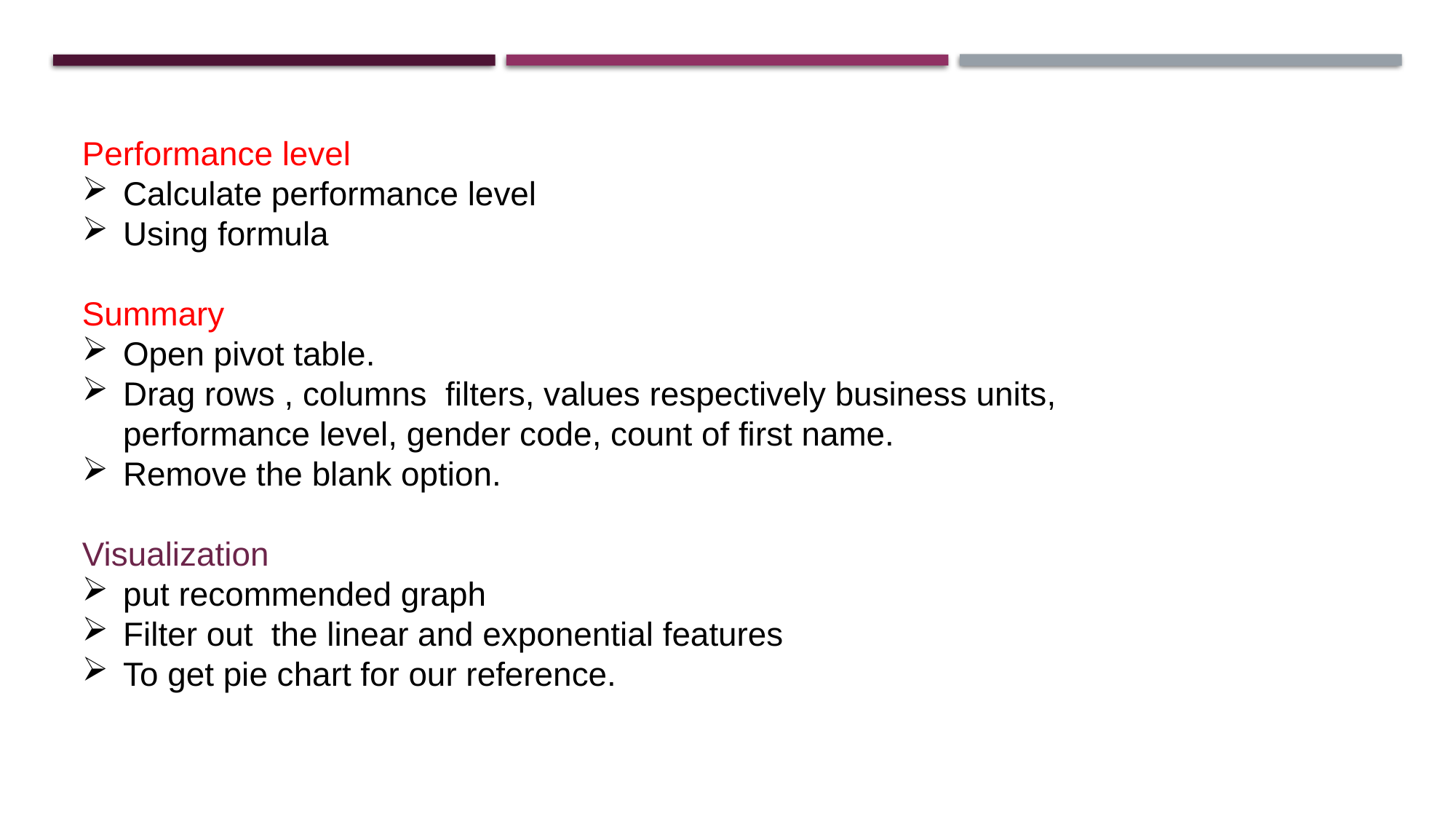

Performance level
Calculate performance level
Using formula

Summary
Open pivot table.
Drag rows , columns  filters, values respectively business units, performance level, gender code, count of first name.
Remove the blank option.

Visualization
put recommended graph
Filter out  the linear and exponential features
To get pie chart for our reference.

#